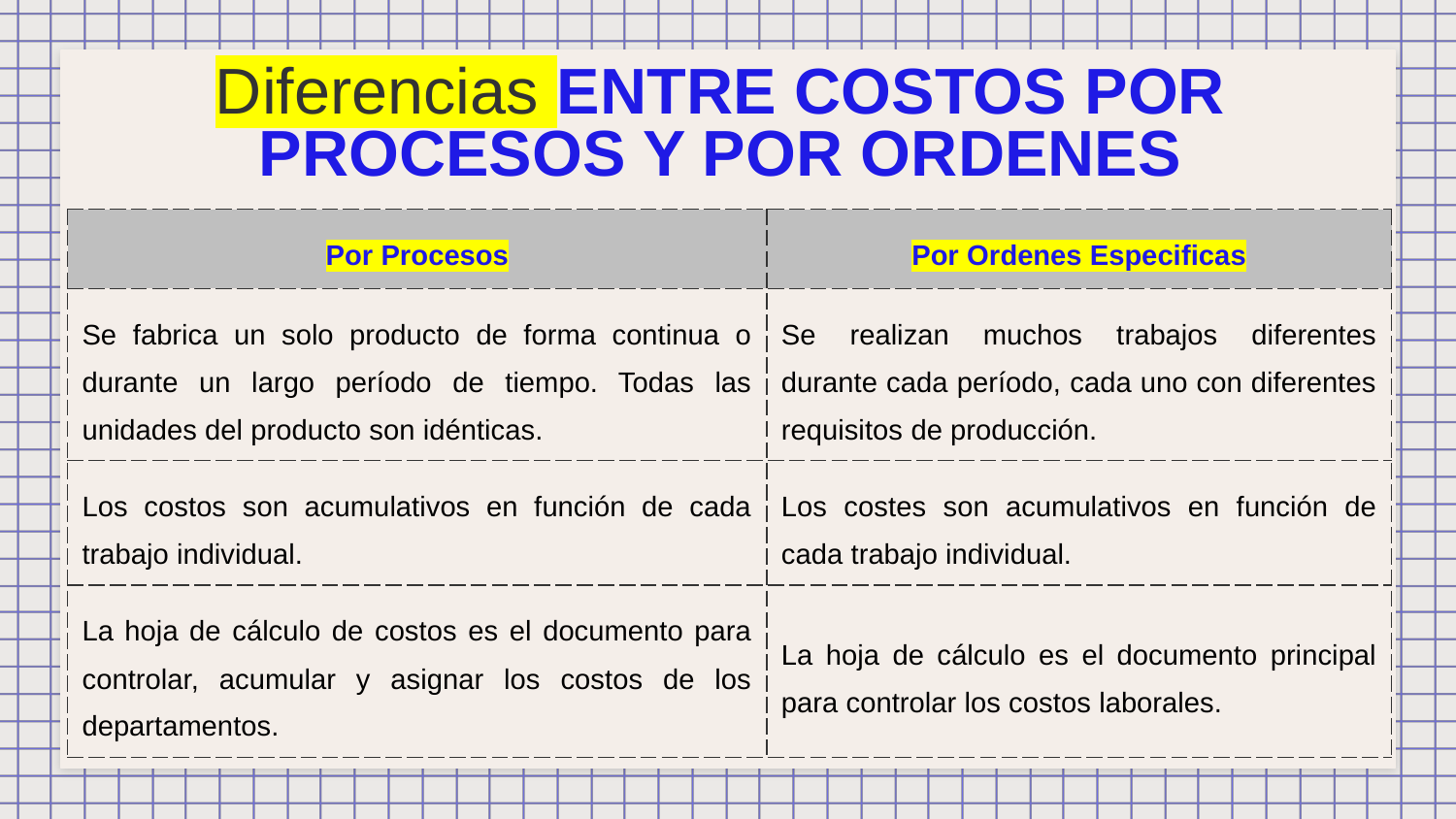

# Diferencias ENTRE COSTOS POR PROCESOS Y POR ORDENES
| Por Procesos | Por Ordenes Especificas |
| --- | --- |
| Se fabrica un solo producto de forma continua o durante un largo período de tiempo. Todas las unidades del producto son idénticas. | Se realizan muchos trabajos diferentes durante cada período, cada uno con diferentes requisitos de producción. |
| Los costos son acumulativos en función de cada trabajo individual. | Los costes son acumulativos en función de cada trabajo individual. |
| La hoja de cálculo de costos es el documento para controlar, acumular y asignar los costos de los departamentos. | La hoja de cálculo es el documento principal para controlar los costos laborales. |